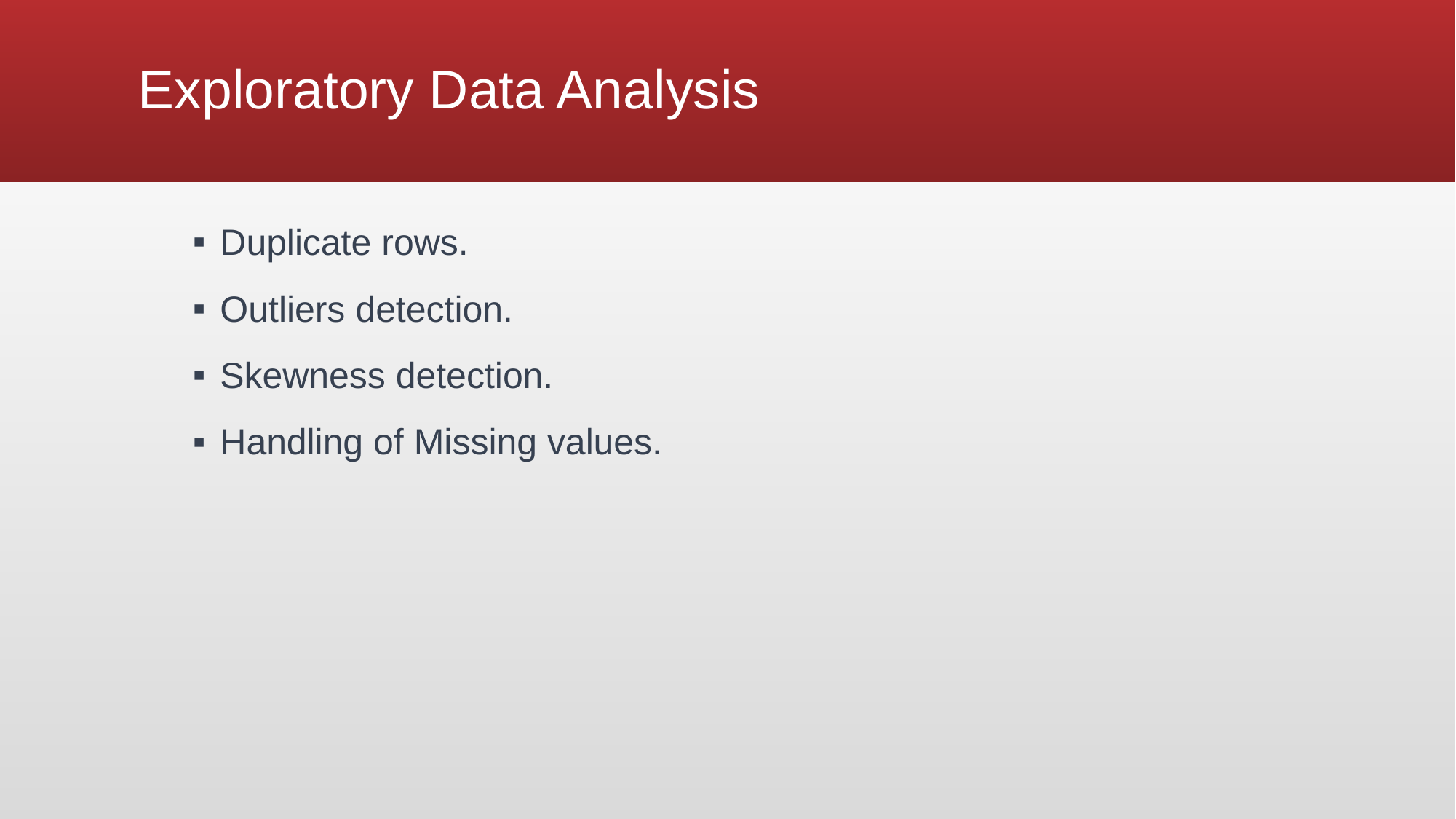

# Exploratory Data Analysis
Duplicate rows.
Outliers detection.
Skewness detection.
Handling of Missing values.